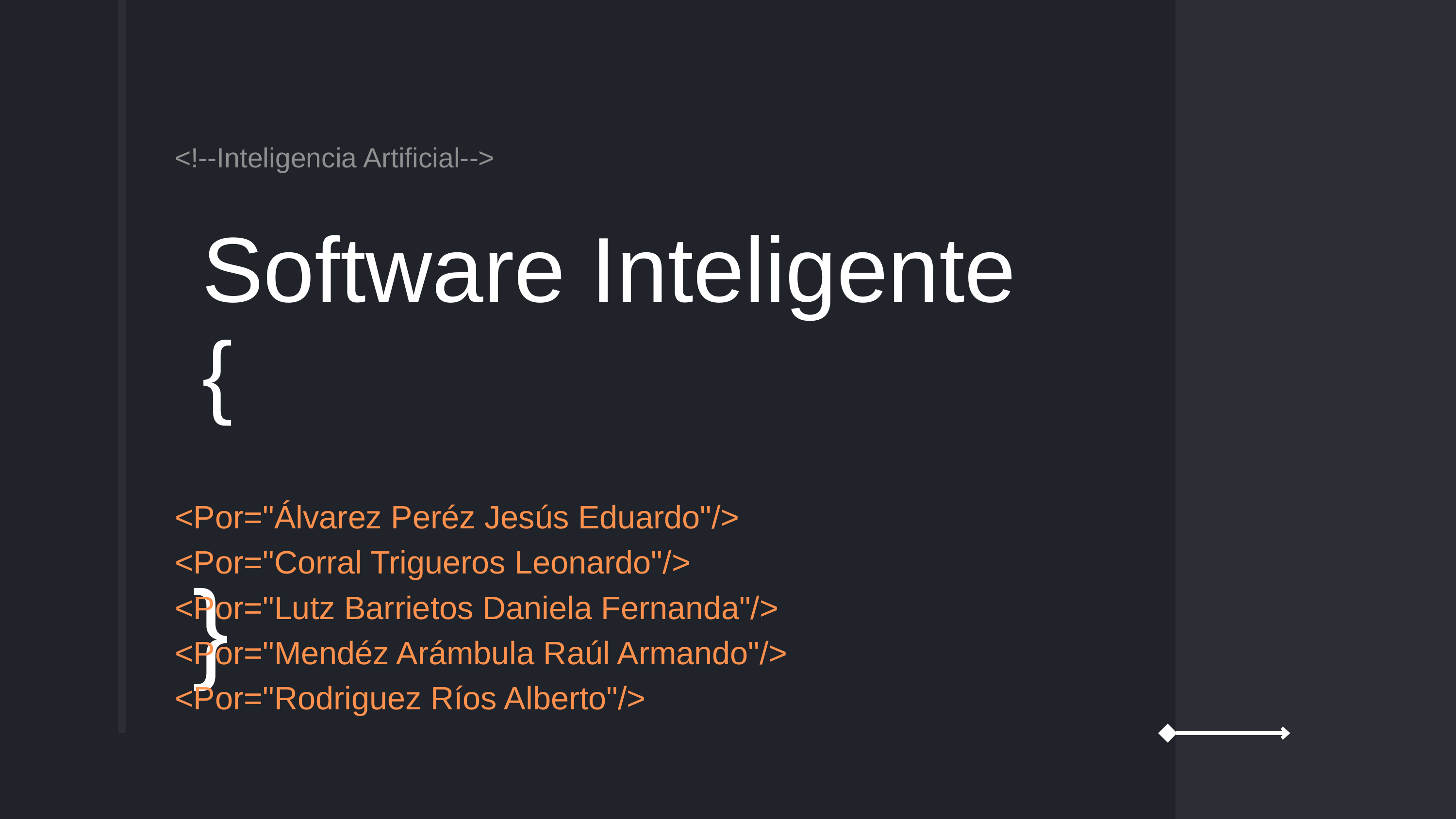

<!--Inteligencia Artificial-->
Software Inteligente {

<Por="Álvarez Peréz Jesús Eduardo"/>
<Por="Corral Trigueros Leonardo"/>
<Por="Lutz Barrietos Daniela Fernanda"/>
<Por="Mendéz Arámbula Raúl Armando"/>
<Por="Rodriguez Ríos Alberto"/>

}